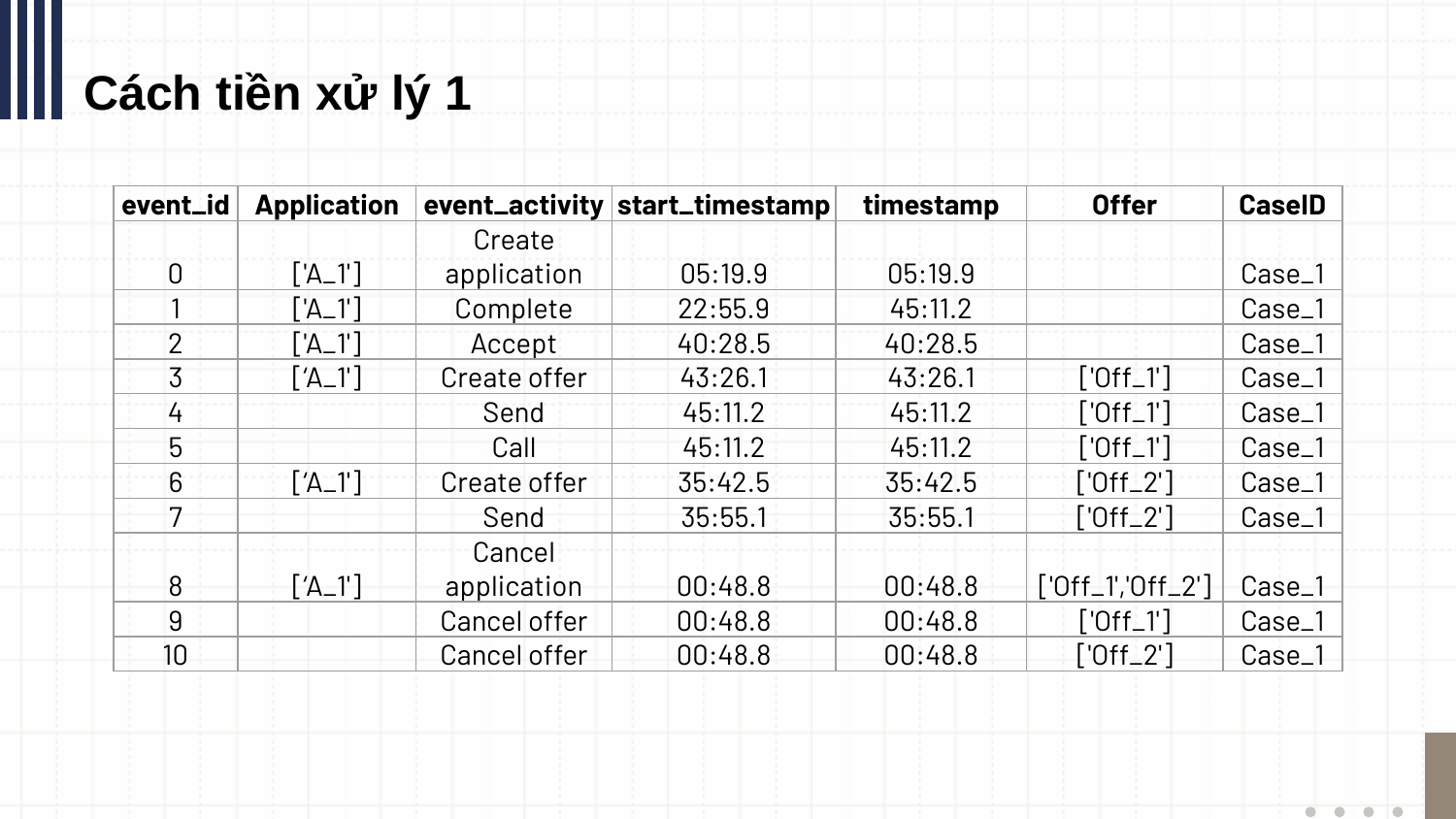

Cách tiền xử lý 1
| event\_id | Application | event\_activity | start\_timestamp | timestamp | Offer | CaseID |
| --- | --- | --- | --- | --- | --- | --- |
| 0 | ['A\_1'] | Create application | 05:19.9 | 05:19.9 |  | Case\_1 |
| 1 | ['A\_1'] | Complete | 22:55.9 | 45:11.2 |  | Case\_1 |
| 2 | ['A\_1'] | Accept | 40:28.5 | 40:28.5 |  | Case\_1 |
| 3 | [‘A\_1'] | Create offer | 43:26.1 | 43:26.1 | ['Off\_1'] | Case\_1 |
| 4 |  | Send | 45:11.2 | 45:11.2 | ['Off\_1'] | Case\_1 |
| 5 |  | Call | 45:11.2 | 45:11.2 | ['Off\_1'] | Case\_1 |
| 6 | [‘A\_1'] | Create offer | 35:42.5 | 35:42.5 | ['Off\_2'] | Case\_1 |
| 7 |  | Send | 35:55.1 | 35:55.1 | ['Off\_2'] | Case\_1 |
| 8 | [‘A\_1'] | Cancel application | 00:48.8 | 00:48.8 | ['Off\_1','Off\_2'] | Case\_1 |
| 9 |  | Cancel offer | 00:48.8 | 00:48.8 | ['Off\_1'] | Case\_1 |
| 10 |  | Cancel offer | 00:48.8 | 00:48.8 | ['Off\_2'] | Case\_1 |